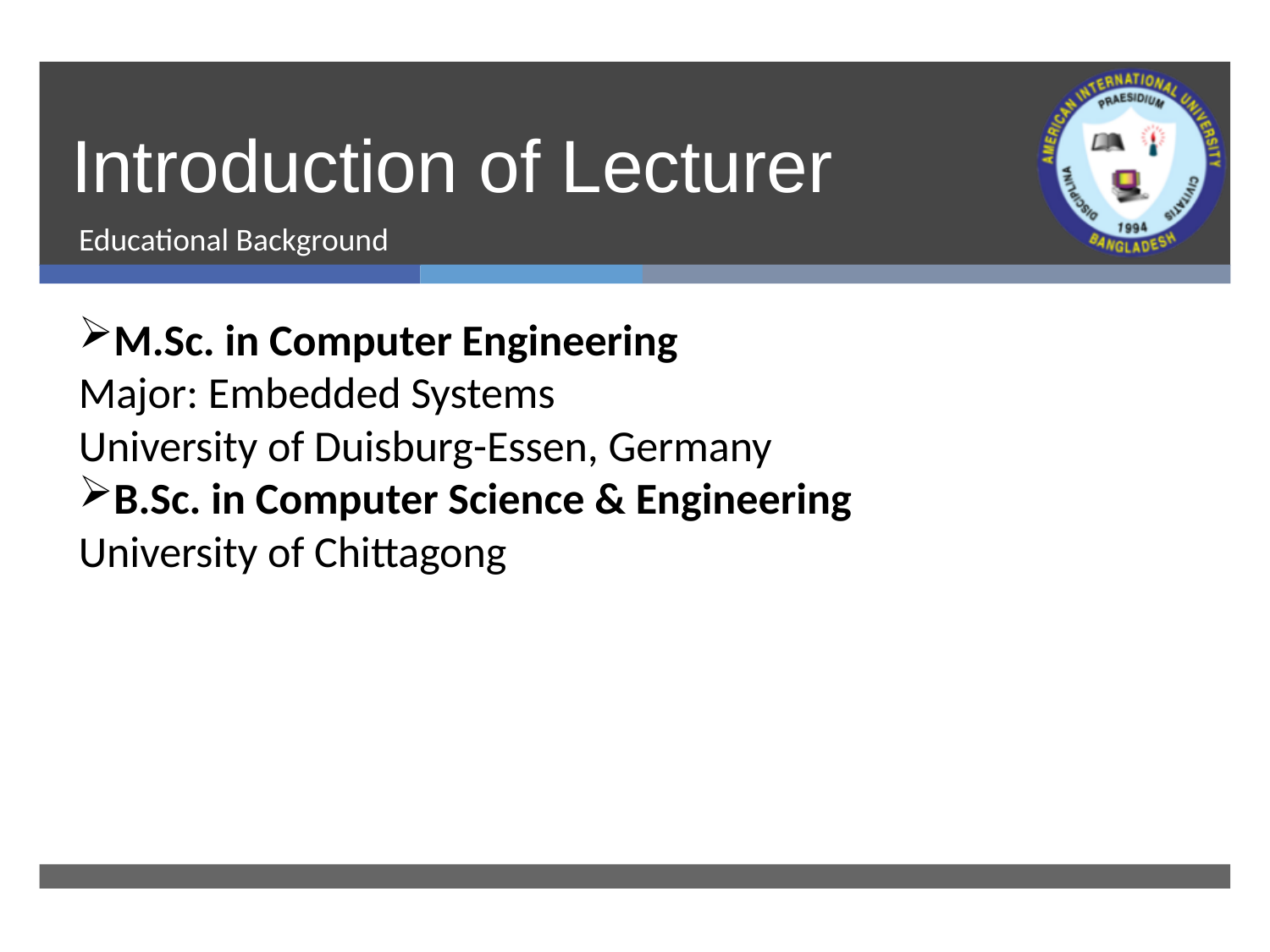

# Introduction of Lecturer
Educational Background
M.Sc. in Computer Engineering
Major: Embedded Systems
University of Duisburg-Essen, Germany
B.Sc. in Computer Science & Engineering
University of Chittagong